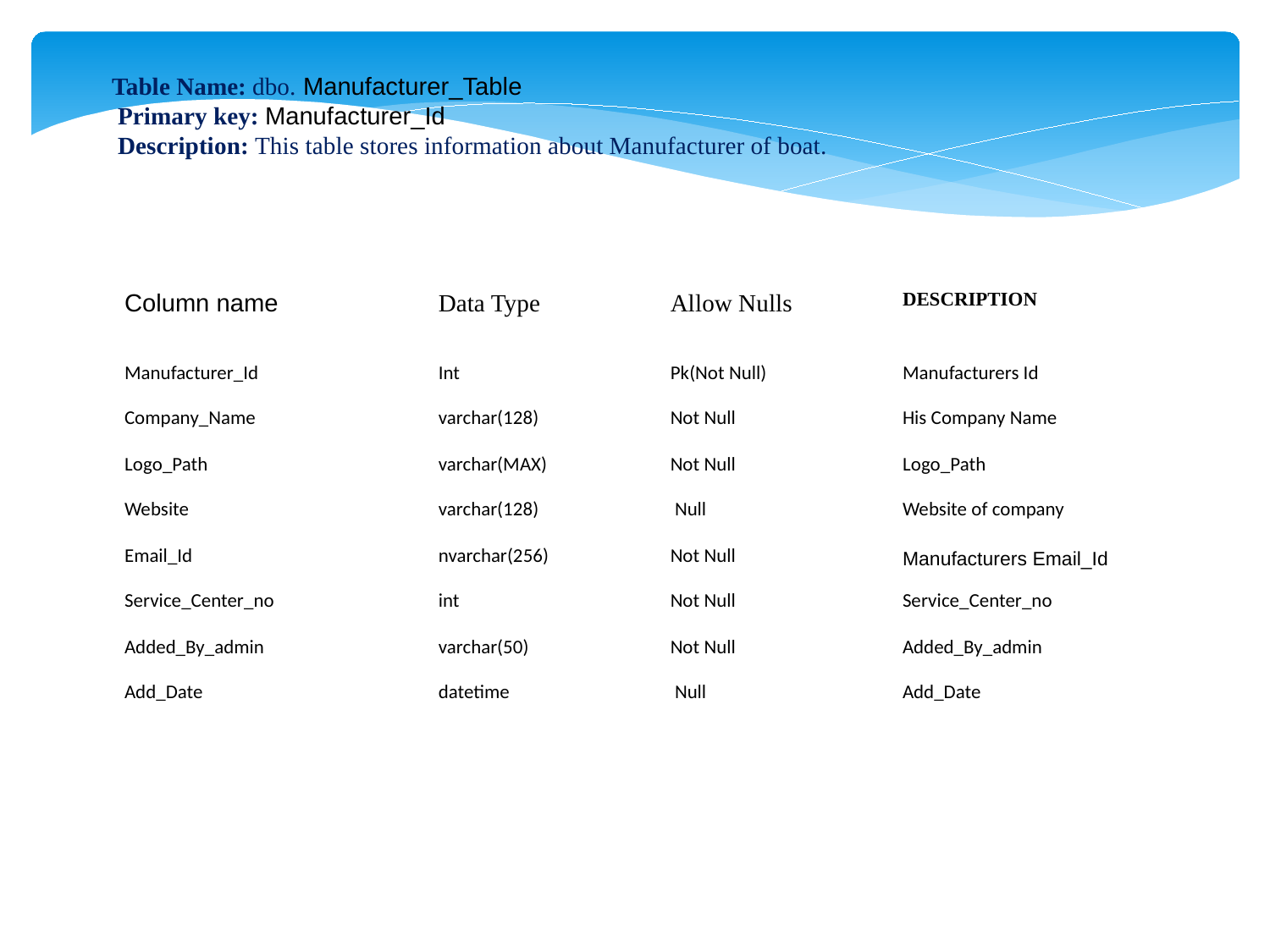

Table Name: dbo. Manufacturer_Table
 Primary key: Manufacturer_Id
 Description: This table stores information about Manufacturer of boat.
| Column name | Data Type | Allow Nulls | DESCRIPTION |
| --- | --- | --- | --- |
| Manufacturer\_Id | Int | Pk(Not Null) | Manufacturers Id |
| Company\_Name | varchar(128) | Not Null | His Company Name |
| Logo\_Path | varchar(MAX) | Not Null | Logo\_Path |
| Website | varchar(128) | Null | Website of company |
| Email\_Id | nvarchar(256) | Not Null | Manufacturers Email\_Id |
| Service\_Center\_no | int | Not Null | Service\_Center\_no |
| Added\_By\_admin | varchar(50) | Not Null | Added\_By\_admin |
| Add\_Date | datetime | Null | Add\_Date |